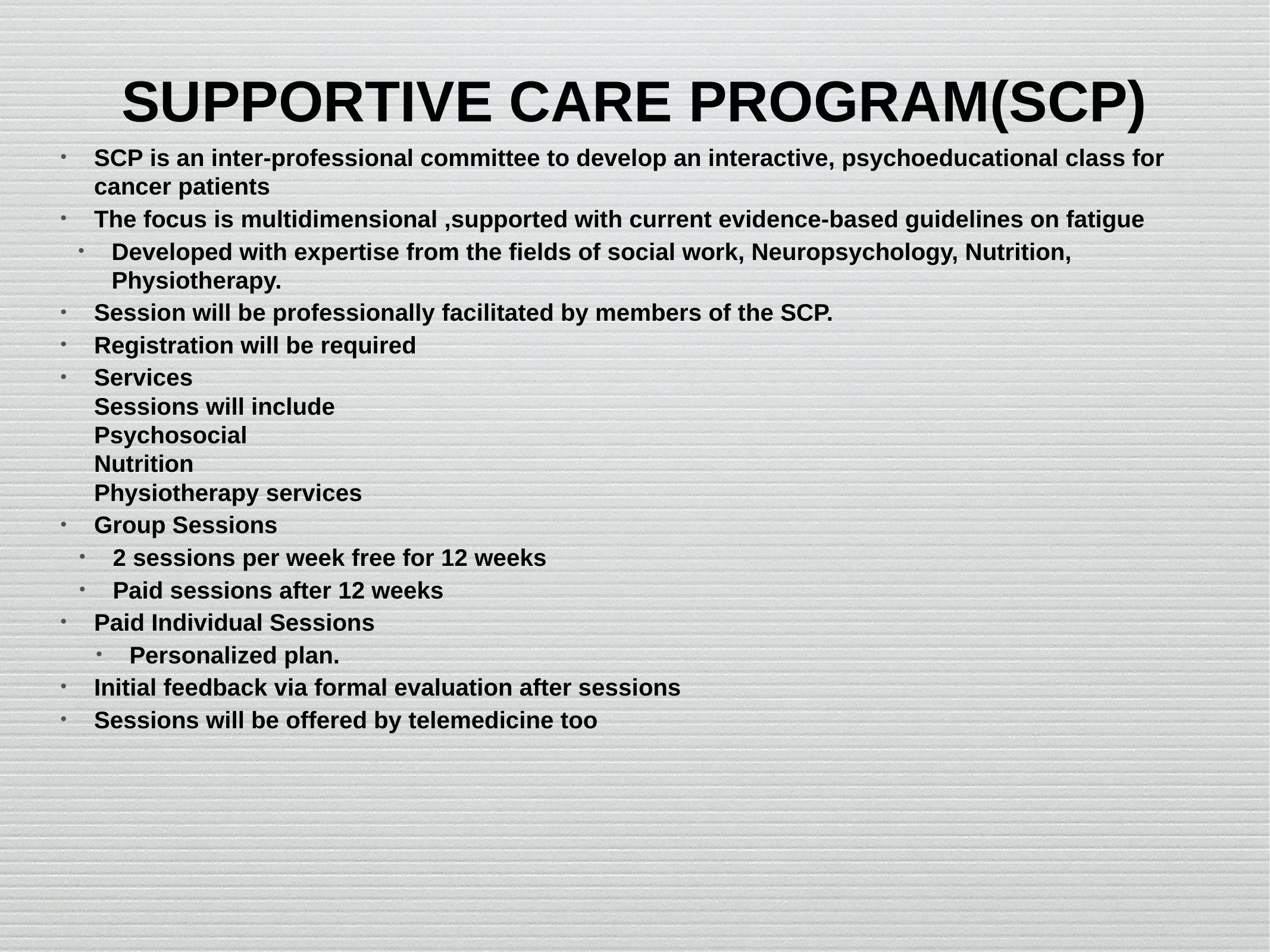

SUPPORTIVE CARE PROGRAM(SCP)
# SCP is an inter-professional committee to develop an interactive, psychoeducational class for cancer patients
The focus is multidimensional ,supported with current evidence-based guidelines on fatigue
Developed with expertise from the fields of social work, Neuropsychology, Nutrition, Physiotherapy.
Session will be professionally facilitated by members of the SCP.
Registration will be required
Services
Sessions will include
Psychosocial
Nutrition
Physiotherapy services
Group Sessions
2 sessions per week free for 12 weeks
Paid sessions after 12 weeks
Paid Individual Sessions
Personalized plan.
Initial feedback via formal evaluation after sessions
Sessions will be offered by telemedicine too